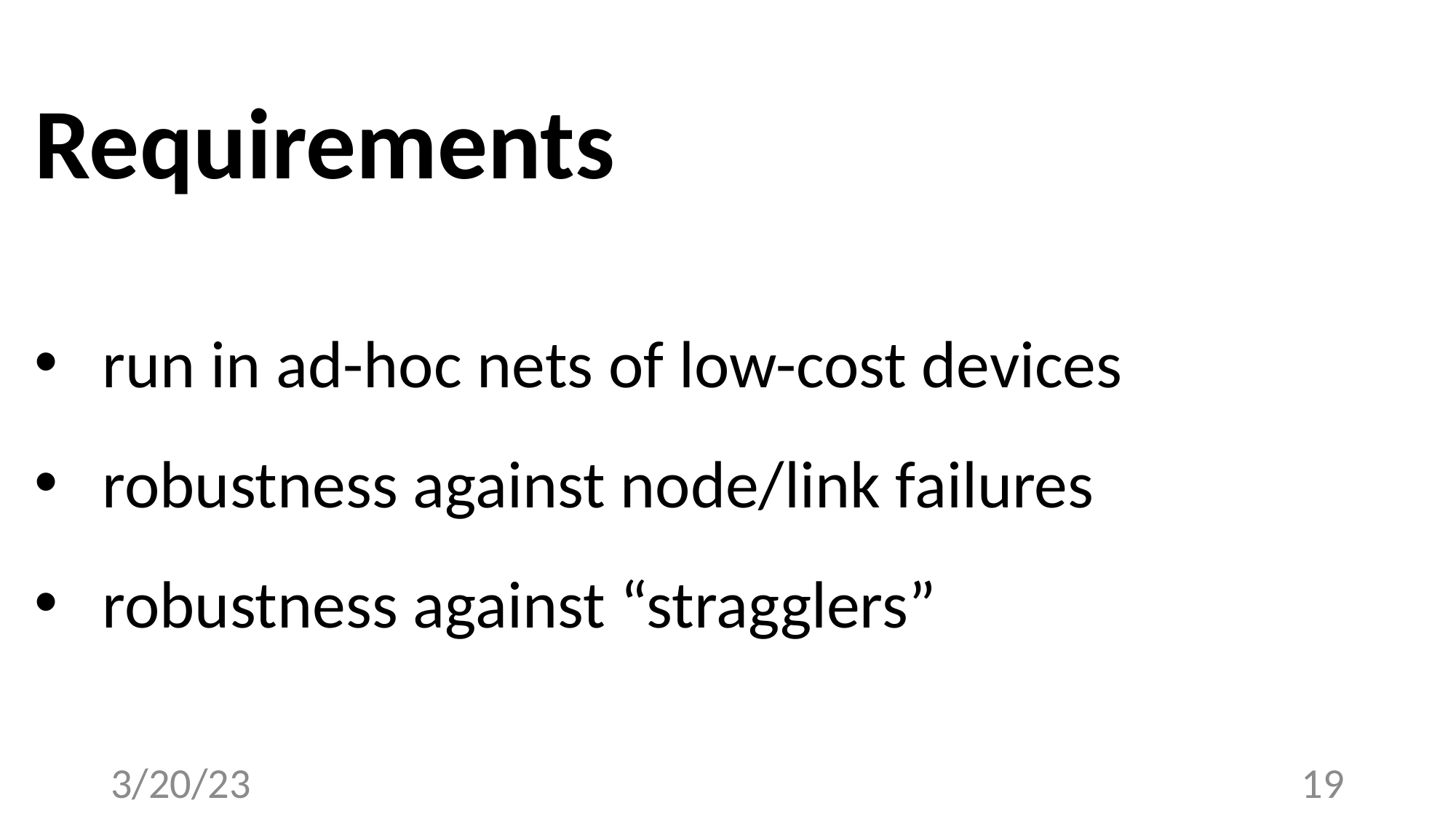

# Requirements
run in ad-hoc nets of low-cost devices
robustness against node/link failures
robustness against “stragglers”
3/20/23
19